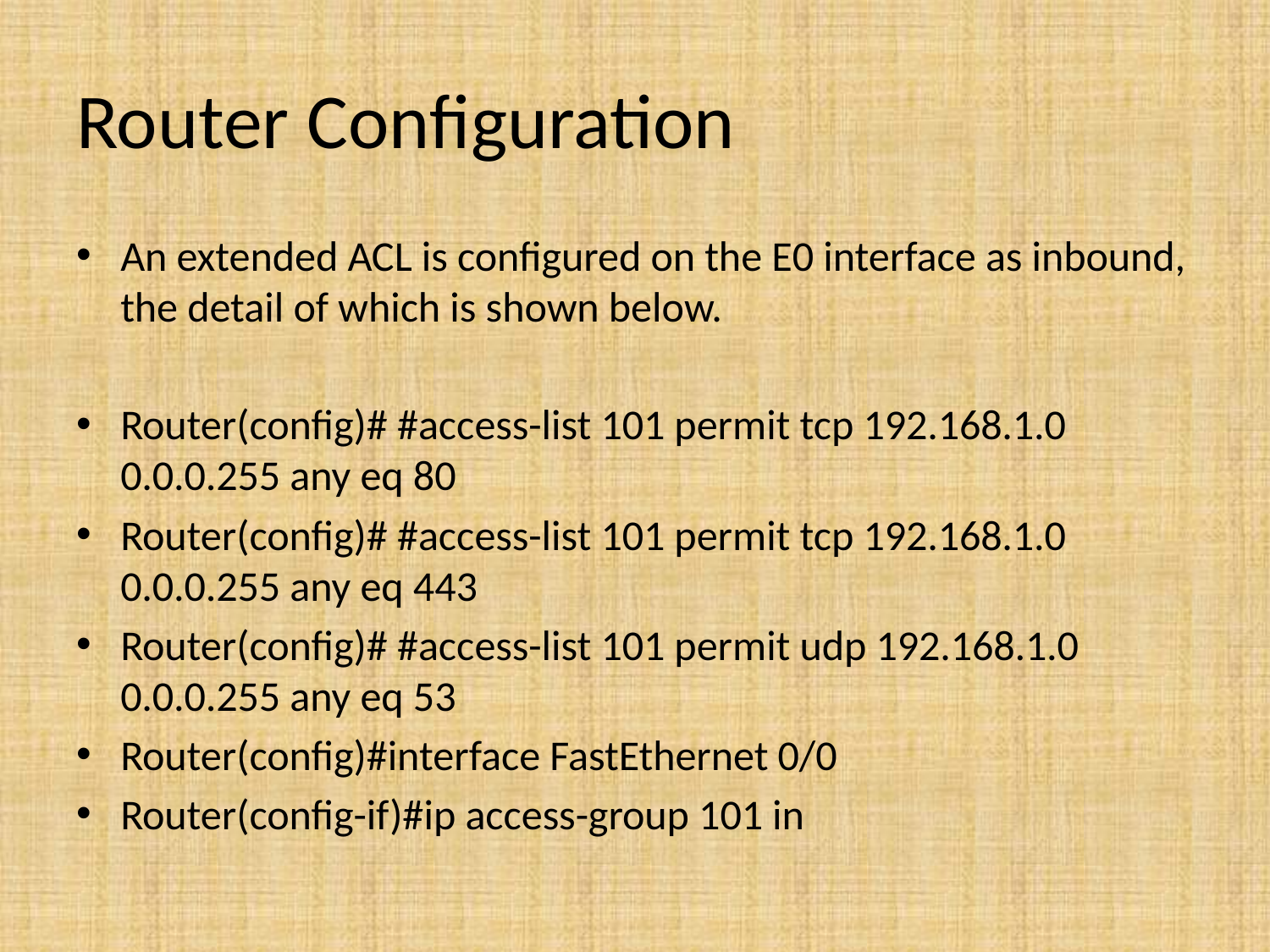

# Router Configuration
An extended ACL is configured on the E0 interface as inbound, the detail of which is shown below.

Router(config)# #access-list 101 permit tcp 192.168.1.0 0.0.0.255 any eq 80
Router(config)# #access-list 101 permit tcp 192.168.1.0 0.0.0.255 any eq 443
Router(config)# #access-list 101 permit udp 192.168.1.0 0.0.0.255 any eq 53
Router(config)#interface FastEthernet 0/0
Router(config-if)#ip access-group 101 in